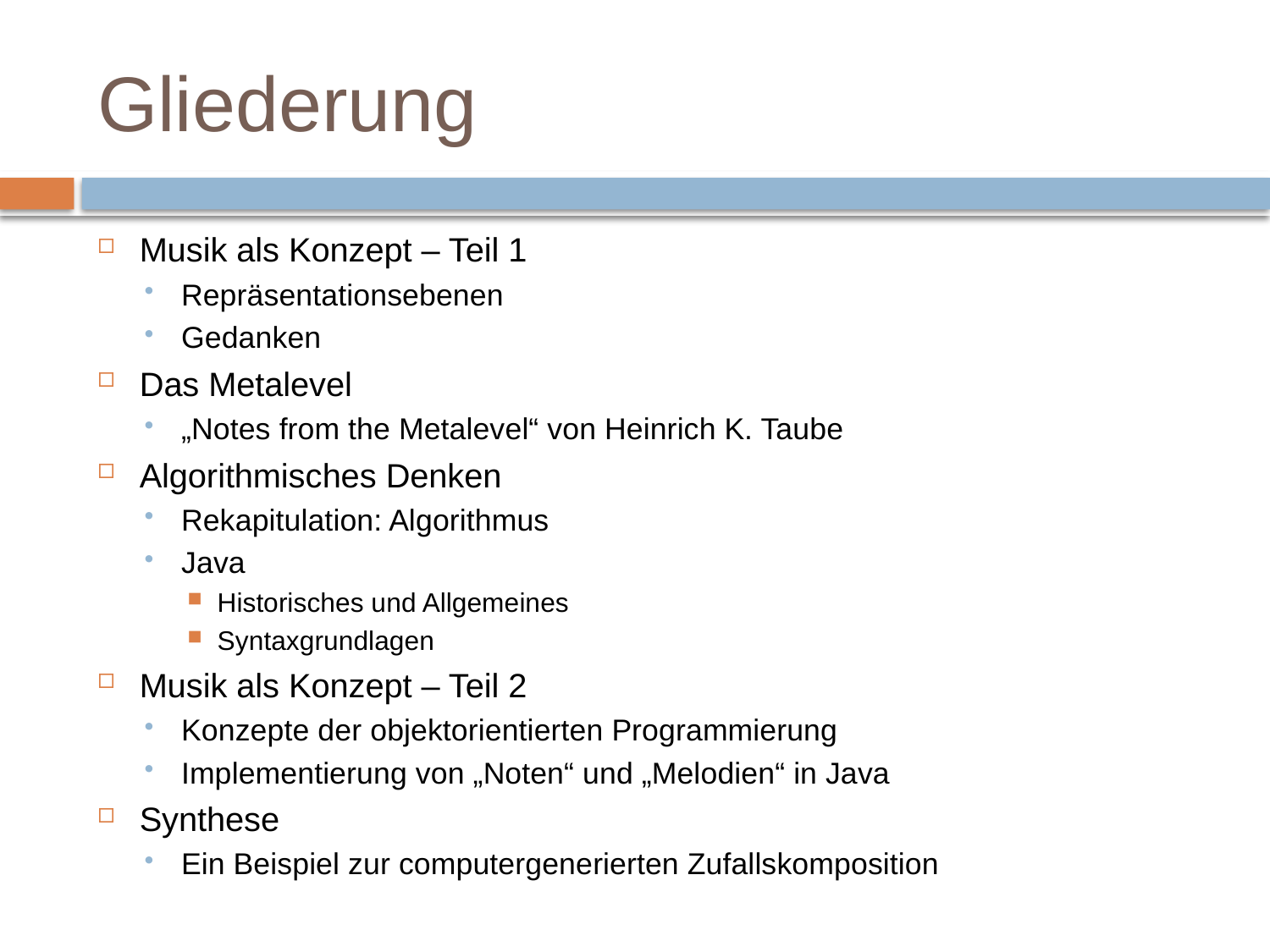

# Gliederung
Musik als Konzept – Teil 1
Repräsentationsebenen
Gedanken
Das Metalevel
„Notes from the Metalevel“ von Heinrich K. Taube
Algorithmisches Denken
Rekapitulation: Algorithmus
Java
Historisches und Allgemeines
Syntaxgrundlagen
Musik als Konzept – Teil 2
Konzepte der objektorientierten Programmierung
Implementierung von „Noten“ und „Melodien“ in Java
Synthese
Ein Beispiel zur computergenerierten Zufallskomposition